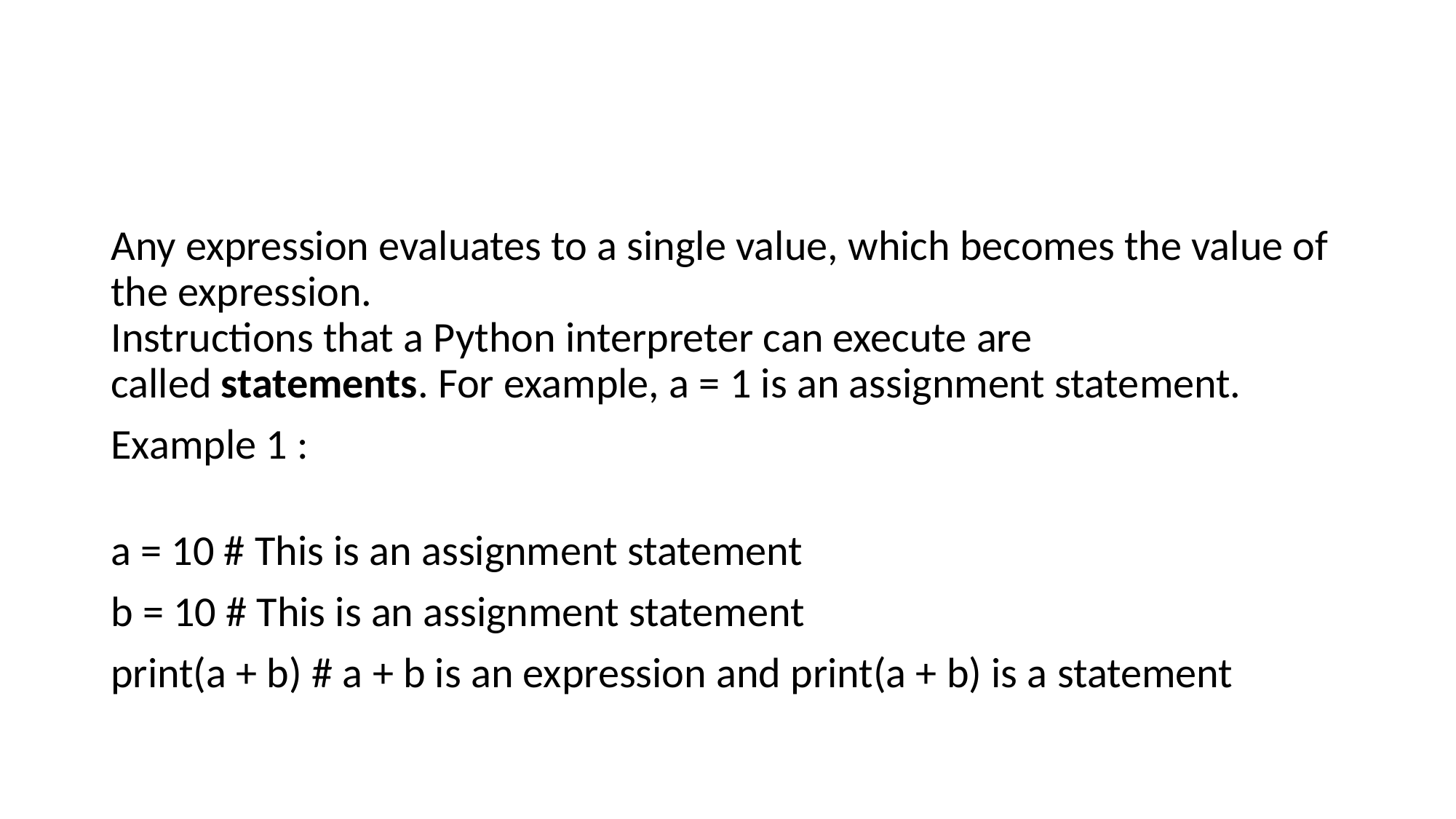

#
Any expression evaluates to a single value, which becomes the value of the expression.
Instructions that a Python interpreter can execute are called statements. For example, a = 1 is an assignment statement.
Example 1 :
a = 10 # This is an assignment statement
b = 10 # This is an assignment statement
print(a + b) # a + b is an expression and print(a + b) is a statement